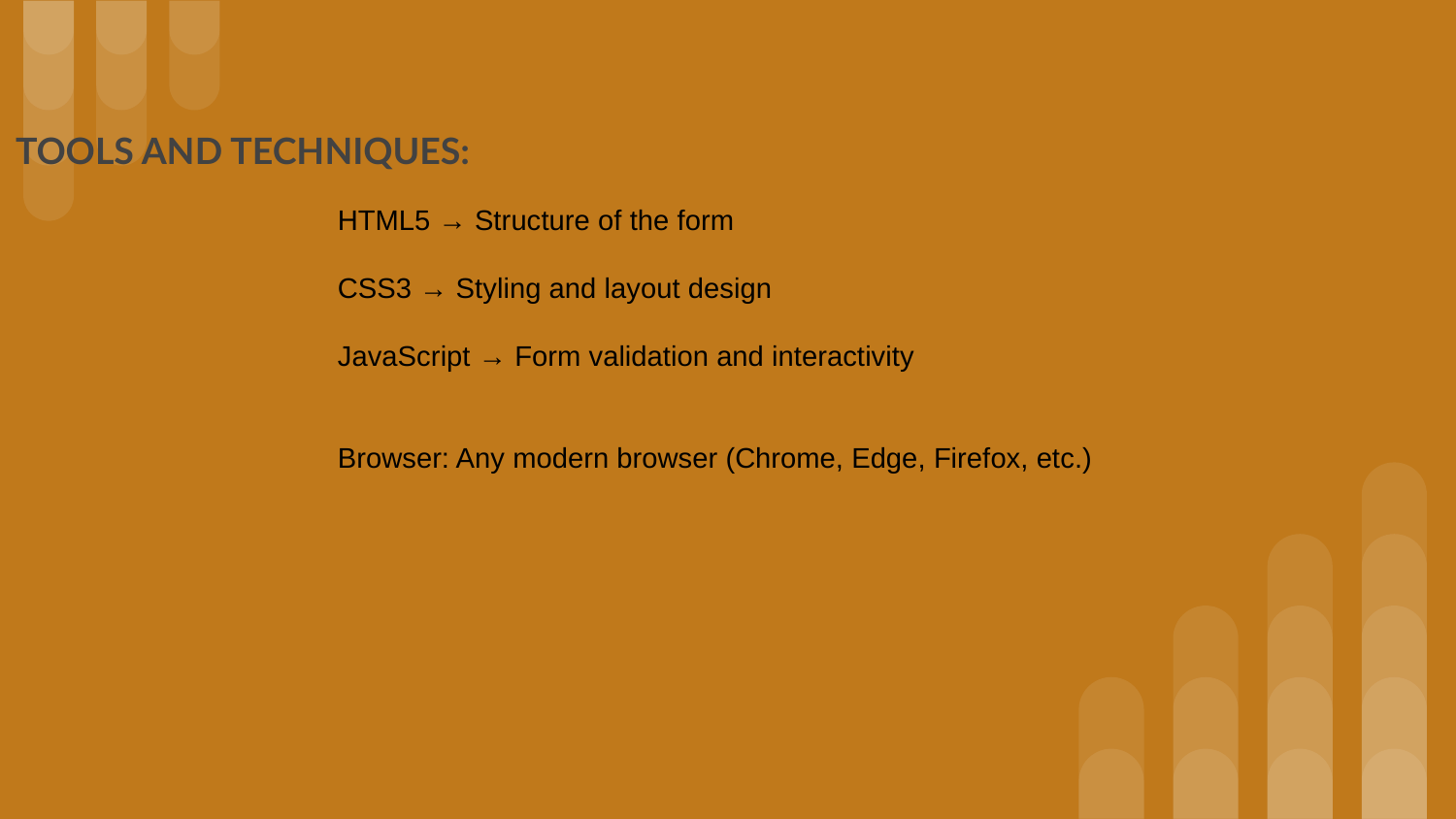

TOOLS AND TECHNIQUES:
HTML5 → Structure of the form

CSS3 → Styling and layout design

JavaScript → Form validation and interactivity

Browser: Any modern browser (Chrome, Edge, Firefox, etc.)